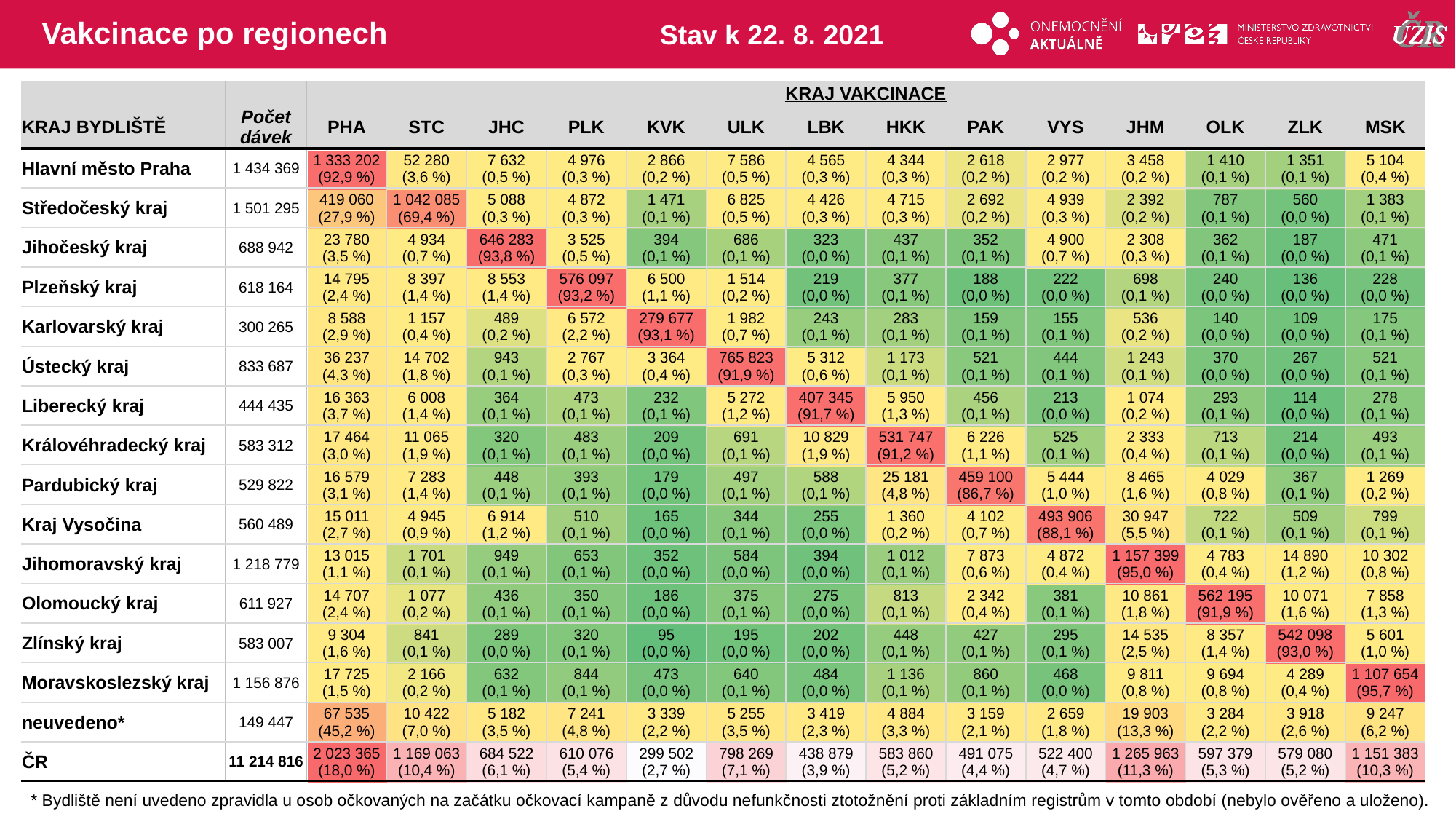

# Vakcinace po regionech
Stav k 22. 8. 2021
|  |  | KRAJ VAKCINACE |  |  |  |  |  |  |  |  |  |  |  |  |  |
| --- | --- | --- | --- | --- | --- | --- | --- | --- | --- | --- | --- | --- | --- | --- | --- |
| KRAJ BYDLIŠTĚ | Počet dávek | PHA | STC | JHC | PLK | KVK | ULK | LBK | HKK | PAK | VYS | JHM | OLK | ZLK | MSK |
| Hlavní město Praha | 1 434 369 | 1 333 202 (92,9 %) | 52 280 (3,6 %) | 7 632 (0,5 %) | 4 976 (0,3 %) | 2 866 (0,2 %) | 7 586 (0,5 %) | 4 565 (0,3 %) | 4 344 (0,3 %) | 2 618 (0,2 %) | 2 977 (0,2 %) | 3 458 (0,2 %) | 1 410 (0,1 %) | 1 351 (0,1 %) | 5 104 (0,4 %) |
| Středočeský kraj | 1 501 295 | 419 060 (27,9 %) | 1 042 085 (69,4 %) | 5 088 (0,3 %) | 4 872 (0,3 %) | 1 471 (0,1 %) | 6 825 (0,5 %) | 4 426 (0,3 %) | 4 715 (0,3 %) | 2 692 (0,2 %) | 4 939 (0,3 %) | 2 392 (0,2 %) | 787 (0,1 %) | 560 (0,0 %) | 1 383 (0,1 %) |
| Jihočeský kraj | 688 942 | 23 780 (3,5 %) | 4 934 (0,7 %) | 646 283 (93,8 %) | 3 525 (0,5 %) | 394 (0,1 %) | 686 (0,1 %) | 323 (0,0 %) | 437 (0,1 %) | 352 (0,1 %) | 4 900 (0,7 %) | 2 308 (0,3 %) | 362 (0,1 %) | 187 (0,0 %) | 471 (0,1 %) |
| Plzeňský kraj | 618 164 | 14 795 (2,4 %) | 8 397 (1,4 %) | 8 553 (1,4 %) | 576 097 (93,2 %) | 6 500 (1,1 %) | 1 514 (0,2 %) | 219 (0,0 %) | 377 (0,1 %) | 188 (0,0 %) | 222 (0,0 %) | 698 (0,1 %) | 240 (0,0 %) | 136 (0,0 %) | 228 (0,0 %) |
| Karlovarský kraj | 300 265 | 8 588 (2,9 %) | 1 157 (0,4 %) | 489 (0,2 %) | 6 572 (2,2 %) | 279 677 (93,1 %) | 1 982 (0,7 %) | 243 (0,1 %) | 283 (0,1 %) | 159 (0,1 %) | 155 (0,1 %) | 536 (0,2 %) | 140 (0,0 %) | 109 (0,0 %) | 175 (0,1 %) |
| Ústecký kraj | 833 687 | 36 237 (4,3 %) | 14 702 (1,8 %) | 943 (0,1 %) | 2 767 (0,3 %) | 3 364 (0,4 %) | 765 823 (91,9 %) | 5 312 (0,6 %) | 1 173 (0,1 %) | 521 (0,1 %) | 444 (0,1 %) | 1 243 (0,1 %) | 370 (0,0 %) | 267 (0,0 %) | 521 (0,1 %) |
| Liberecký kraj | 444 435 | 16 363 (3,7 %) | 6 008 (1,4 %) | 364 (0,1 %) | 473 (0,1 %) | 232 (0,1 %) | 5 272 (1,2 %) | 407 345 (91,7 %) | 5 950 (1,3 %) | 456 (0,1 %) | 213 (0,0 %) | 1 074 (0,2 %) | 293 (0,1 %) | 114 (0,0 %) | 278 (0,1 %) |
| Královéhradecký kraj | 583 312 | 17 464 (3,0 %) | 11 065 (1,9 %) | 320 (0,1 %) | 483 (0,1 %) | 209 (0,0 %) | 691 (0,1 %) | 10 829 (1,9 %) | 531 747 (91,2 %) | 6 226 (1,1 %) | 525 (0,1 %) | 2 333 (0,4 %) | 713 (0,1 %) | 214 (0,0 %) | 493 (0,1 %) |
| Pardubický kraj | 529 822 | 16 579 (3,1 %) | 7 283 (1,4 %) | 448 (0,1 %) | 393 (0,1 %) | 179 (0,0 %) | 497 (0,1 %) | 588 (0,1 %) | 25 181 (4,8 %) | 459 100 (86,7 %) | 5 444 (1,0 %) | 8 465 (1,6 %) | 4 029 (0,8 %) | 367 (0,1 %) | 1 269 (0,2 %) |
| Kraj Vysočina | 560 489 | 15 011 (2,7 %) | 4 945 (0,9 %) | 6 914 (1,2 %) | 510 (0,1 %) | 165 (0,0 %) | 344 (0,1 %) | 255 (0,0 %) | 1 360 (0,2 %) | 4 102 (0,7 %) | 493 906 (88,1 %) | 30 947 (5,5 %) | 722 (0,1 %) | 509 (0,1 %) | 799 (0,1 %) |
| Jihomoravský kraj | 1 218 779 | 13 015 (1,1 %) | 1 701 (0,1 %) | 949 (0,1 %) | 653 (0,1 %) | 352 (0,0 %) | 584 (0,0 %) | 394 (0,0 %) | 1 012 (0,1 %) | 7 873 (0,6 %) | 4 872 (0,4 %) | 1 157 399 (95,0 %) | 4 783 (0,4 %) | 14 890 (1,2 %) | 10 302 (0,8 %) |
| Olomoucký kraj | 611 927 | 14 707 (2,4 %) | 1 077 (0,2 %) | 436 (0,1 %) | 350 (0,1 %) | 186 (0,0 %) | 375 (0,1 %) | 275 (0,0 %) | 813 (0,1 %) | 2 342 (0,4 %) | 381 (0,1 %) | 10 861 (1,8 %) | 562 195 (91,9 %) | 10 071 (1,6 %) | 7 858 (1,3 %) |
| Zlínský kraj | 583 007 | 9 304 (1,6 %) | 841 (0,1 %) | 289 (0,0 %) | 320 (0,1 %) | 95 (0,0 %) | 195 (0,0 %) | 202 (0,0 %) | 448 (0,1 %) | 427 (0,1 %) | 295 (0,1 %) | 14 535 (2,5 %) | 8 357 (1,4 %) | 542 098 (93,0 %) | 5 601 (1,0 %) |
| Moravskoslezský kraj | 1 156 876 | 17 725 (1,5 %) | 2 166 (0,2 %) | 632 (0,1 %) | 844 (0,1 %) | 473 (0,0 %) | 640 (0,1 %) | 484 (0,0 %) | 1 136 (0,1 %) | 860 (0,1 %) | 468 (0,0 %) | 9 811 (0,8 %) | 9 694 (0,8 %) | 4 289 (0,4 %) | 1 107 654 (95,7 %) |
| neuvedeno\* | 149 447 | 67 535 (45,2 %) | 10 422 (7,0 %) | 5 182 (3,5 %) | 7 241 (4,8 %) | 3 339 (2,2 %) | 5 255 (3,5 %) | 3 419 (2,3 %) | 4 884 (3,3 %) | 3 159 (2,1 %) | 2 659 (1,8 %) | 19 903 (13,3 %) | 3 284 (2,2 %) | 3 918 (2,6 %) | 9 247 (6,2 %) |
| ČR | 11 214 816 | 2 023 365 (18,0 %) | 1 169 063 (10,4 %) | 684 522 (6,1 %) | 610 076 (5,4 %) | 299 502 (2,7 %) | 798 269 (7,1 %) | 438 879 (3,9 %) | 583 860 (5,2 %) | 491 075 (4,4 %) | 522 400 (4,7 %) | 1 265 963 (11,3 %) | 597 379 (5,3 %) | 579 080 (5,2 %) | 1 151 383 (10,3 %) |
|  |  |  |  |  |  |  |  |  |  |  |  |  |  |
| --- | --- | --- | --- | --- | --- | --- | --- | --- | --- | --- | --- | --- | --- |
|  |  |  |  |  |  |  |  |  |  |  |  |  |  |
|  |  |  |  |  |  |  |  |  |  |  |  |  |  |
|  |  |  |  |  |  |  |  |  |  |  |  |  |  |
|  |  |  |  |  |  |  |  |  |  |  |  |  |  |
|  |  |  |  |  |  |  |  |  |  |  |  |  |  |
|  |  |  |  |  |  |  |  |  |  |  |  |  |  |
|  |  |  |  |  |  |  |  |  |  |  |  |  |  |
|  |  |  |  |  |  |  |  |  |  |  |  |  |  |
|  |  |  |  |  |  |  |  |  |  |  |  |  |  |
|  |  |  |  |  |  |  |  |  |  |  |  |  |  |
|  |  |  |  |  |  |  |  |  |  |  |  |  |  |
|  |  |  |  |  |  |  |  |  |  |  |  |  |  |
|  |  |  |  |  |  |  |  |  |  |  |  |  |  |
|  |  |  |  |  |  |  |  |  |  |  |  |  |  |
|  |  |  |  |  |  |  |  |  |  |  |  |  |  |
* Bydliště není uvedeno zpravidla u osob očkovaných na začátku očkovací kampaně z důvodu nefunkčnosti ztotožnění proti základním registrům v tomto období (nebylo ověřeno a uloženo).